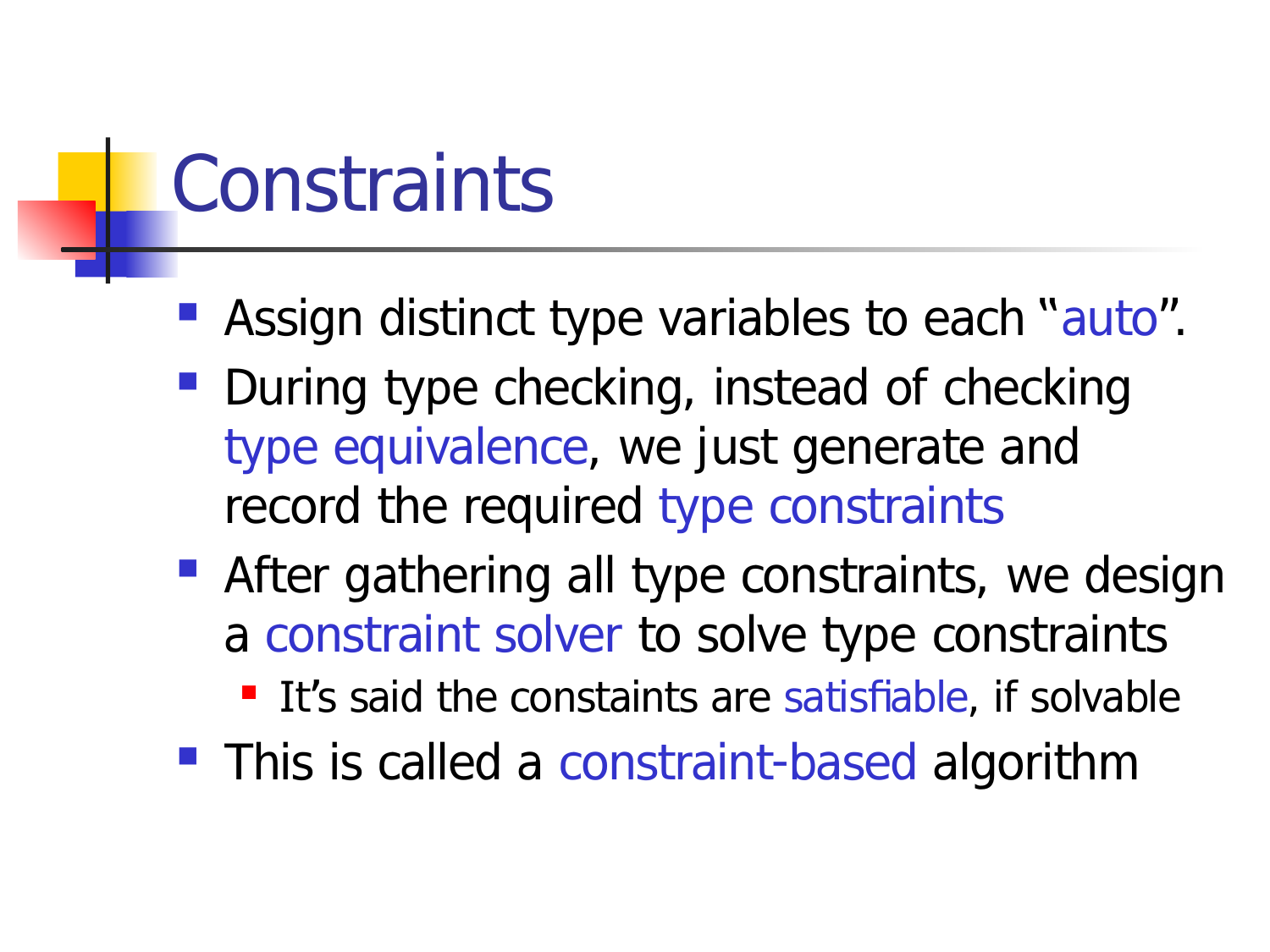

# Constraints
Assign distinct type variables to each “auto”.
During type checking, instead of checking type equivalence, we just generate and record the required type constraints
After gathering all type constraints, we design a constraint solver to solve type constraints
It’s said the constaints are satisfiable, if solvable
This is called a constraint-based algorithm